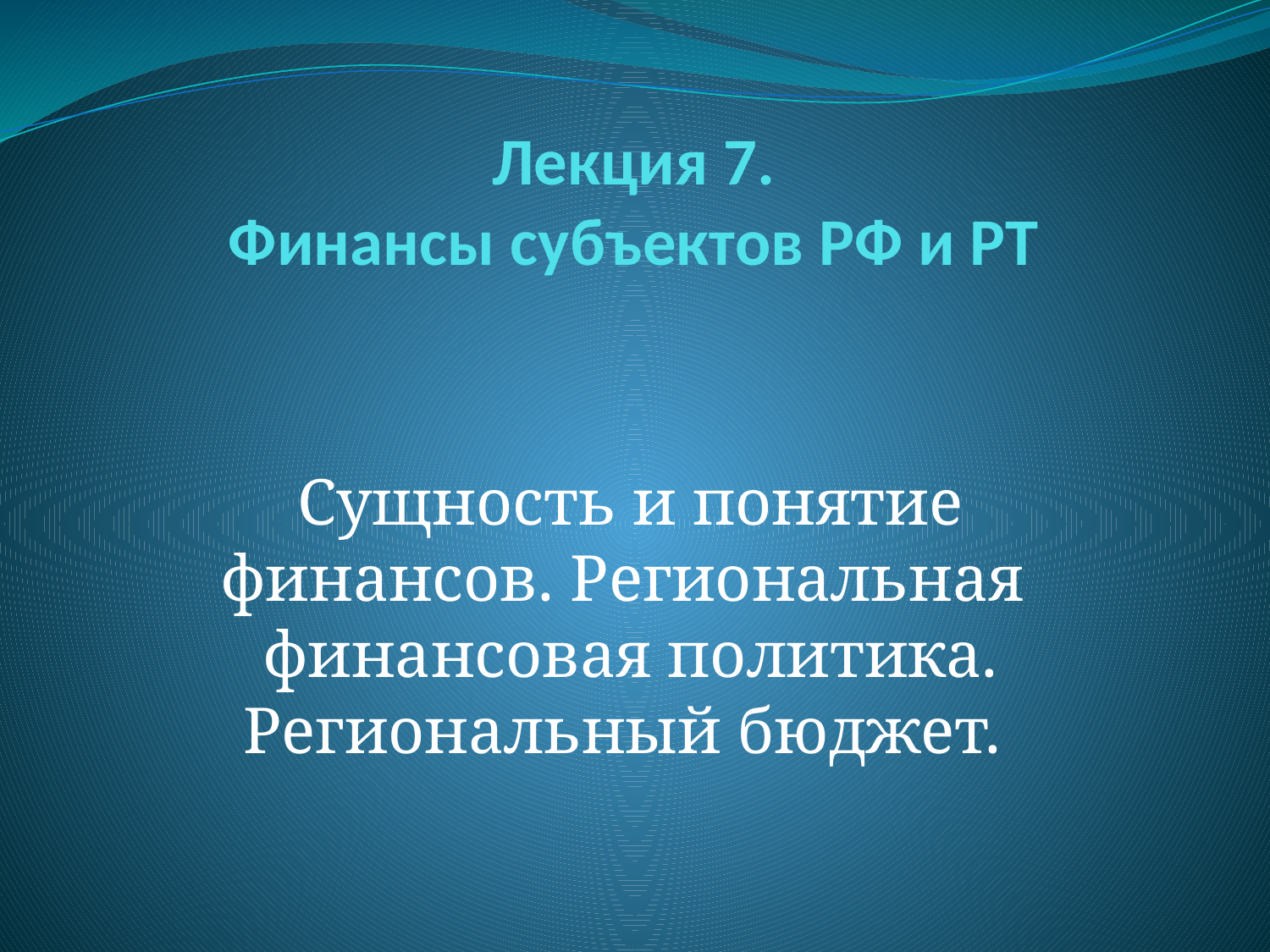

# Лекция 7. Финансы субъектов РФ и РТ
Сущность и понятие финансов. Региональная  финансовая политика. Региональный бюджет.